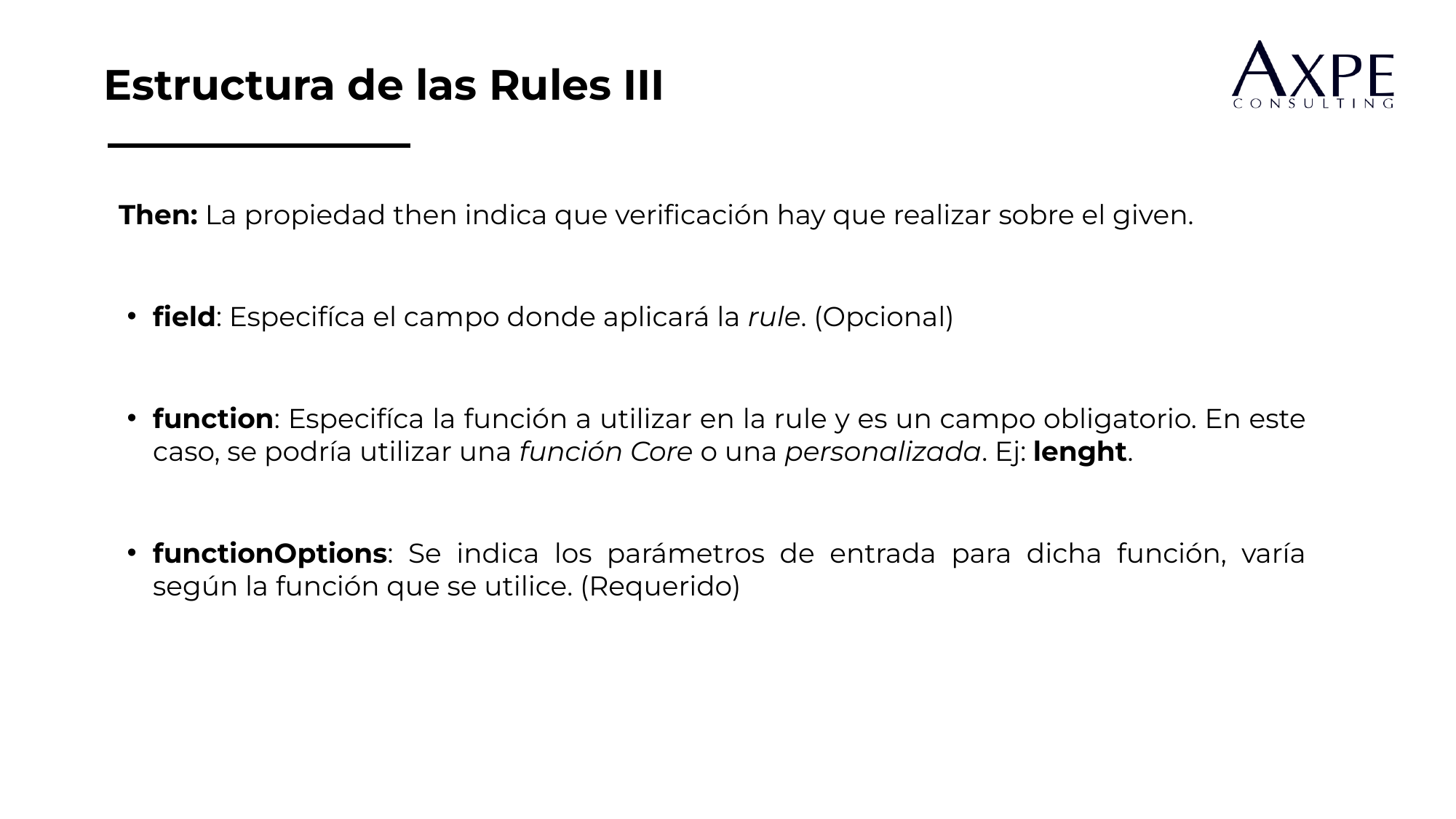

Estructura de las Rules III
Then: La propiedad then indica que verificación hay que realizar sobre el given.

field: Especifíca el campo donde aplicará la rule. (Opcional)

function: Especifíca la función a utilizar en la rule y es un campo obligatorio. En este caso, se podría utilizar una función Core o una personalizada. Ej: lenght.

functionOptions: Se indica los parámetros de entrada para dicha función, varía según la función que se utilice. (Requerido)